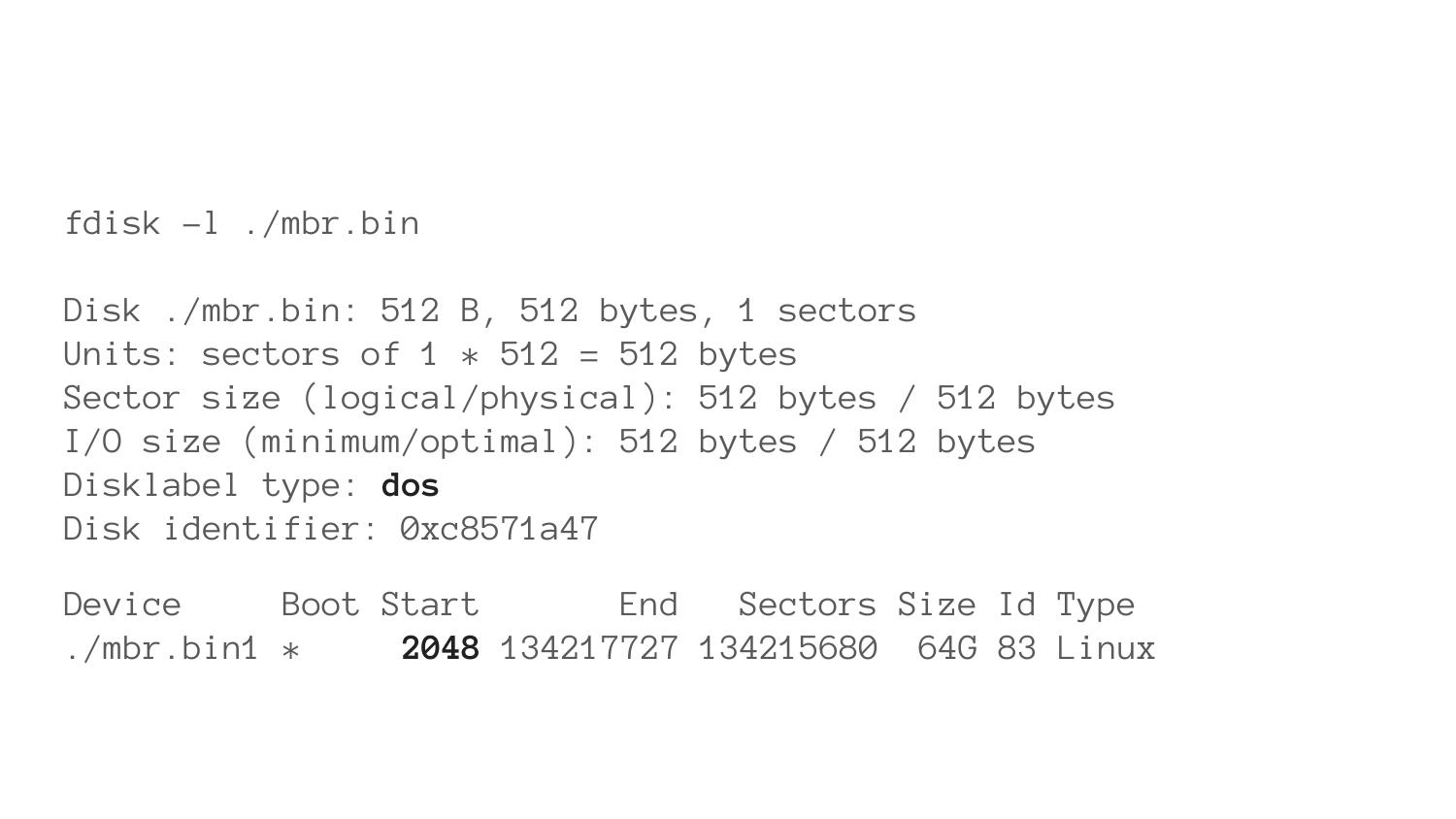

fdisk -l ./mbr.bin
Disk ./mbr.bin: 512 B, 512 bytes, 1 sectors
Units: sectors of 1 * 512 = 512 bytes
Sector size (logical/physical): 512 bytes / 512 bytes
I/O size (minimum/optimal): 512 bytes / 512 bytes
Disklabel type: dos
Disk identifier: 0xc8571a47
Device     Boot Start       End   Sectors Size Id Type
./mbr.bin1 *     2048 134217727 134215680  64G 83 Linux